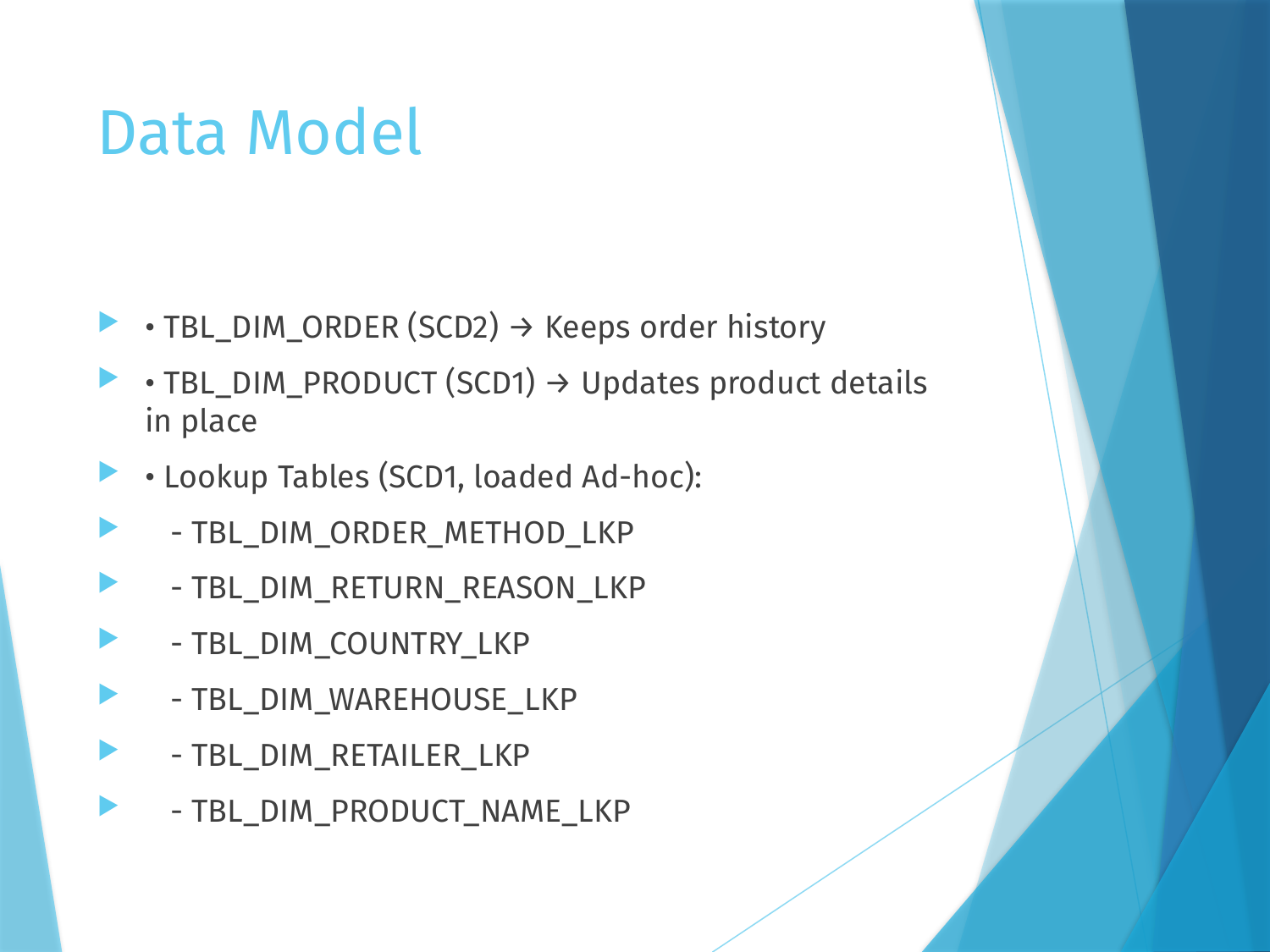

# Data Model
• TBL_DIM_ORDER (SCD2) → Keeps order history
• TBL_DIM_PRODUCT (SCD1) → Updates product details in place
• Lookup Tables (SCD1, loaded Ad-hoc):
   - TBL_DIM_ORDER_METHOD_LKP
   - TBL_DIM_RETURN_REASON_LKP
   - TBL_DIM_COUNTRY_LKP
   - TBL_DIM_WAREHOUSE_LKP
   - TBL_DIM_RETAILER_LKP
   - TBL_DIM_PRODUCT_NAME_LKP